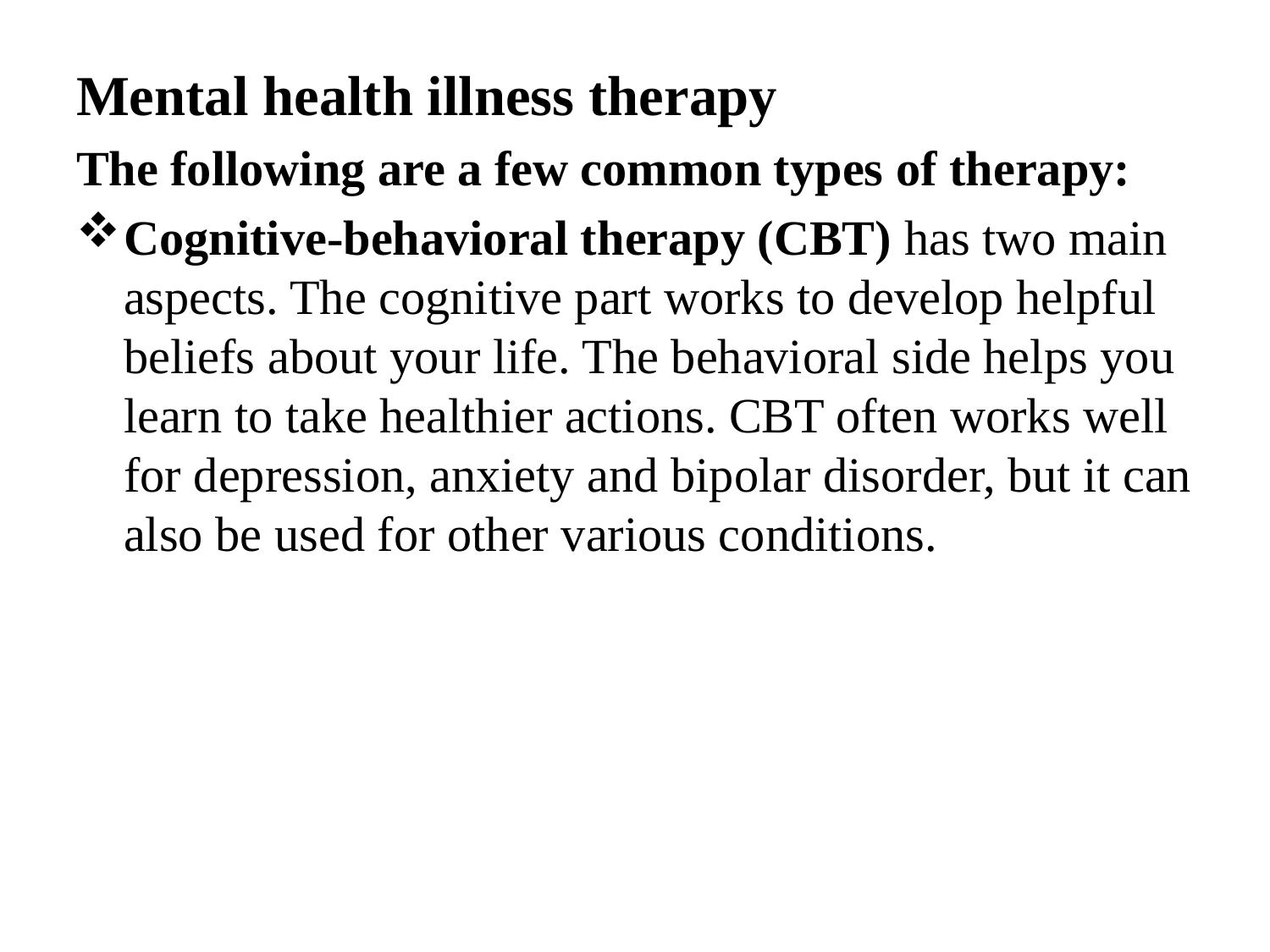

Mental health illness therapy
The following are a few common types of therapy:
Cognitive-behavioral therapy (CBT) has two main aspects. The cognitive part works to develop helpful beliefs about your life. The behavioral side helps you learn to take healthier actions. CBT often works well for depression, anxiety and bipolar disorder, but it can also be used for other various conditions.